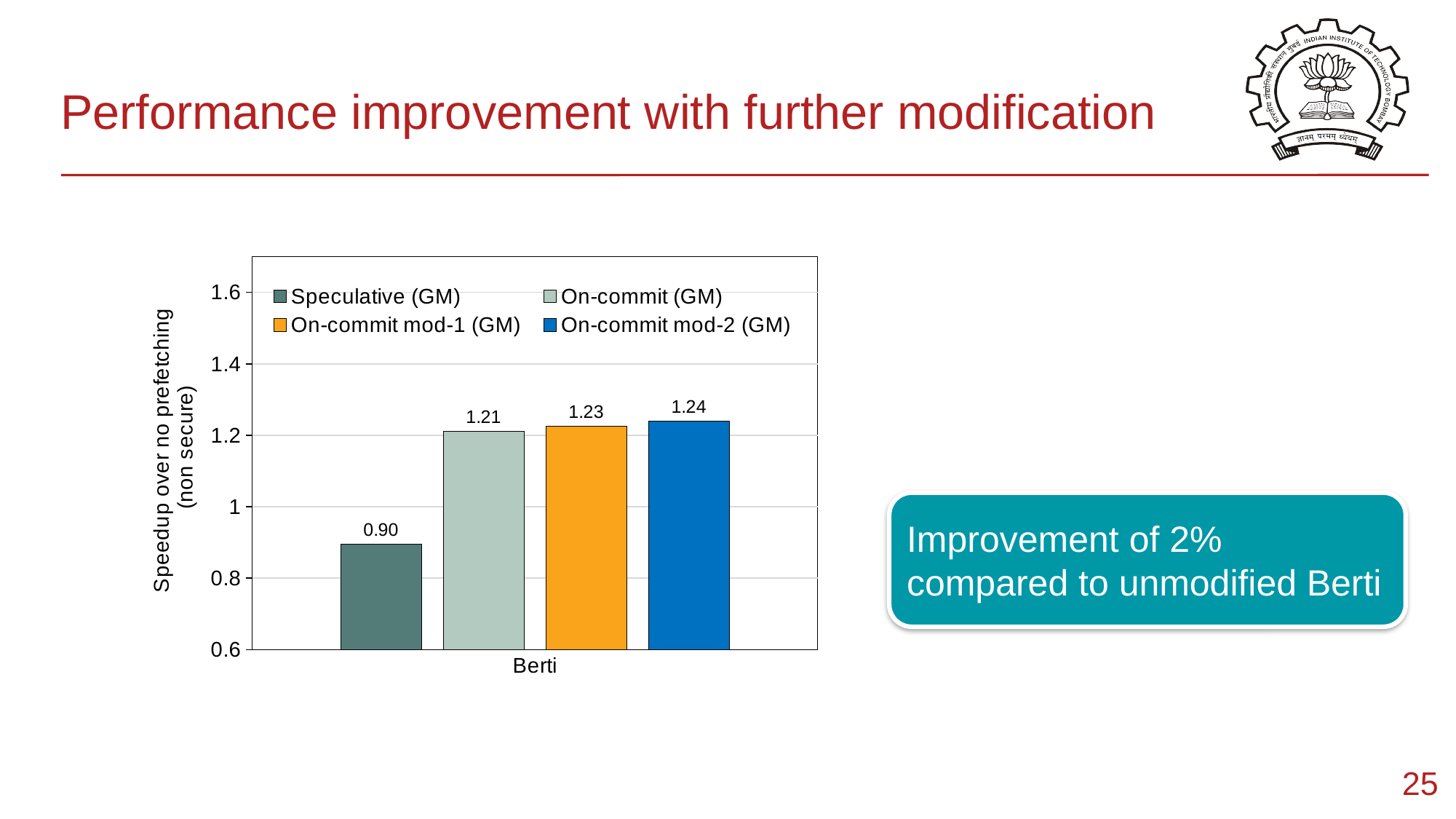

# Performance improvement with further modification

[unsupported chart]

Improvement of 2% compared to unmodified Berti
25